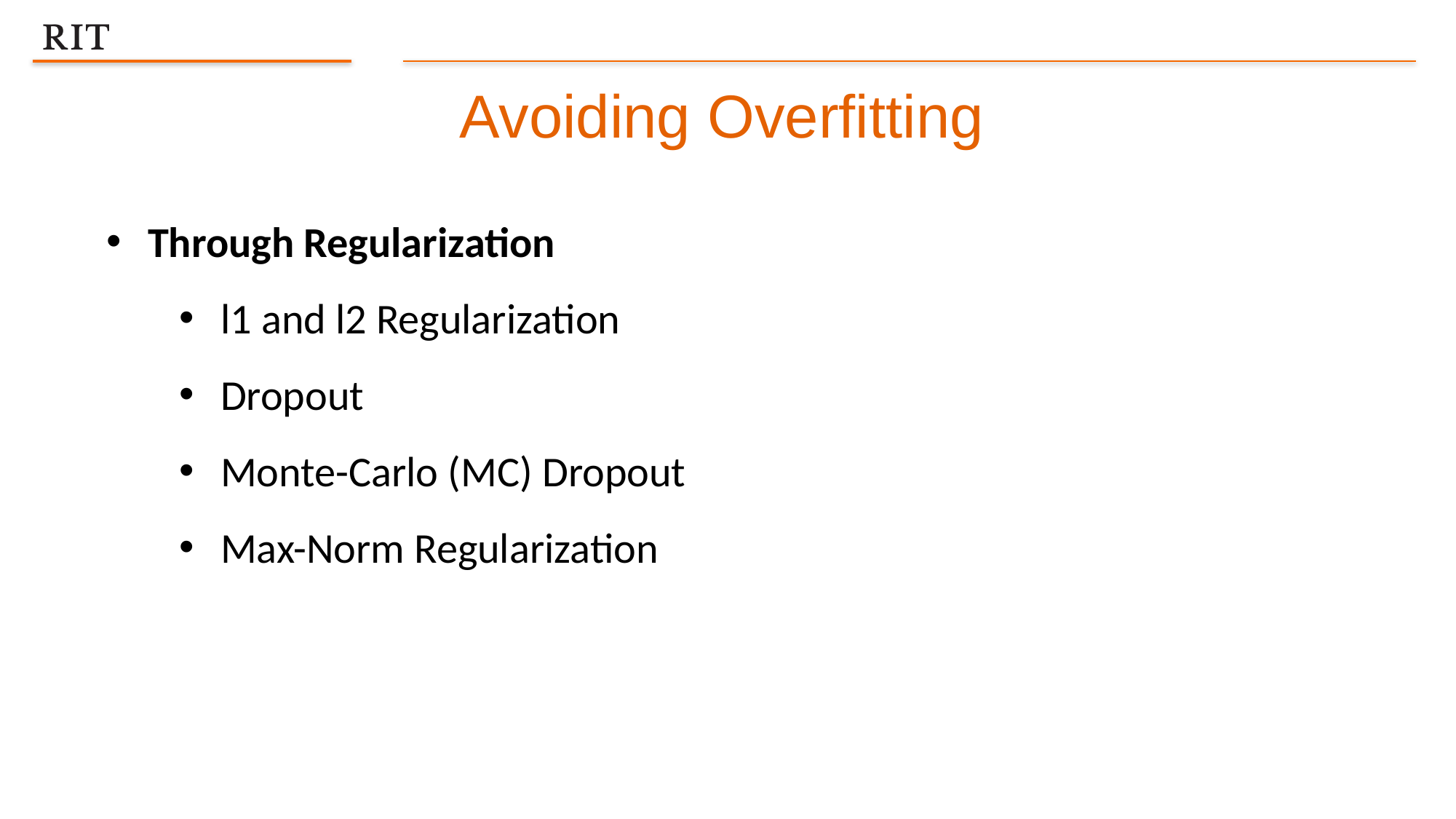

Avoiding Overfitting
Through Regularization
l1 and l2 Regularization
Dropout
Monte-Carlo (MC) Dropout
Max-Norm Regularization